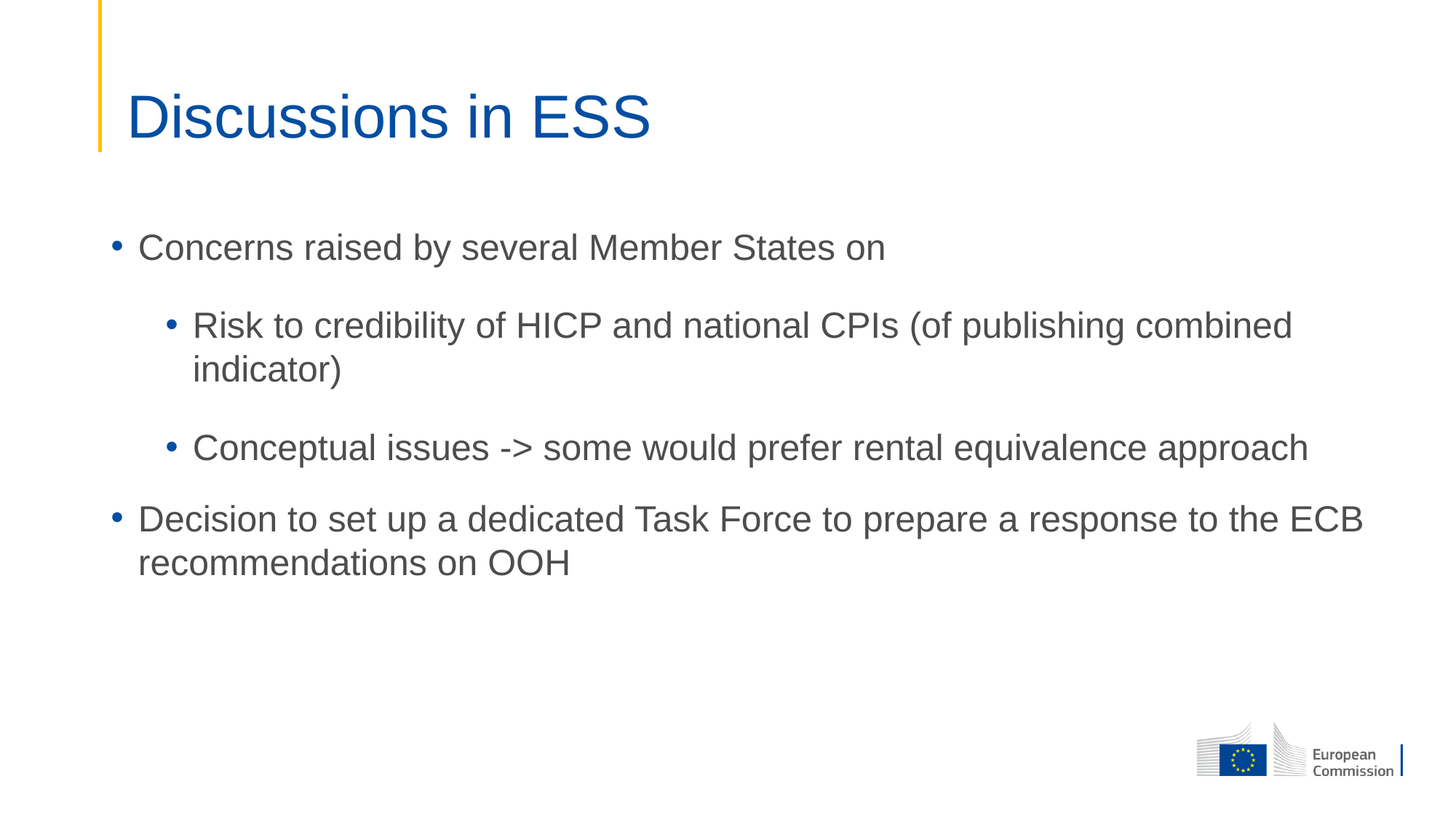

# Discussions in ESS
Concerns raised by several Member States on
Risk to credibility of HICP and national CPIs (of publishing combined indicator)
Conceptual issues -> some would prefer rental equivalence approach
Decision to set up a dedicated Task Force to prepare a response to the ECB recommendations on OOH